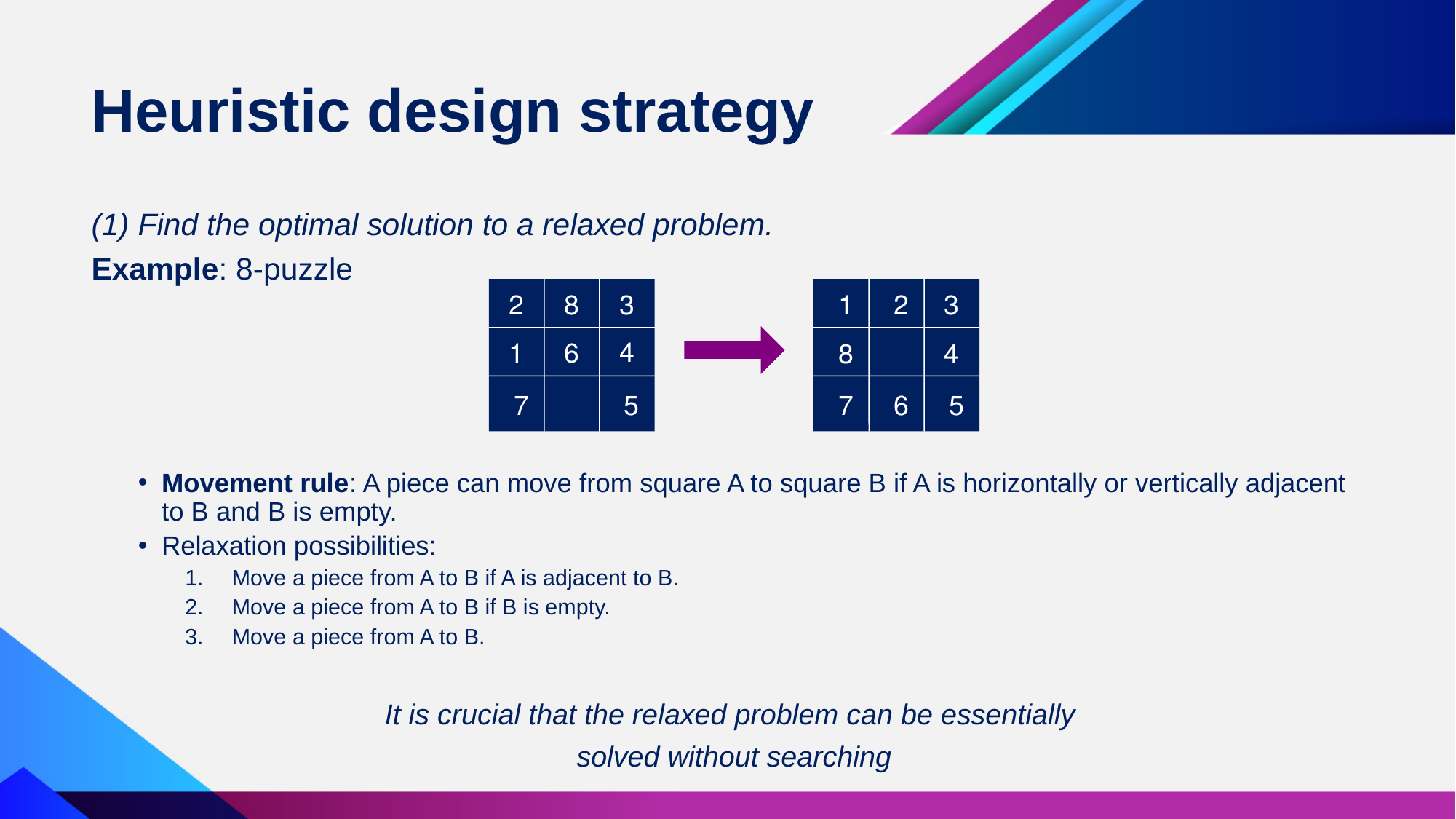

# Heuristic design strategy
(1) Find the optimal solution to a relaxed problem.
Example: 8-puzzle

Movement rule: A piece can move from square A to square B if A is horizontally or vertically adjacent to B and B is empty.
Relaxation possibilities:
Move a piece from A to B if A is adjacent to B.
Move a piece from A to B if B is empty.
Move a piece from A to B.

It is crucial that the relaxed problem can be essentially
solved without searching

2
8
3

4
1
6

7
5

3
1
2

8
4

7
6
5